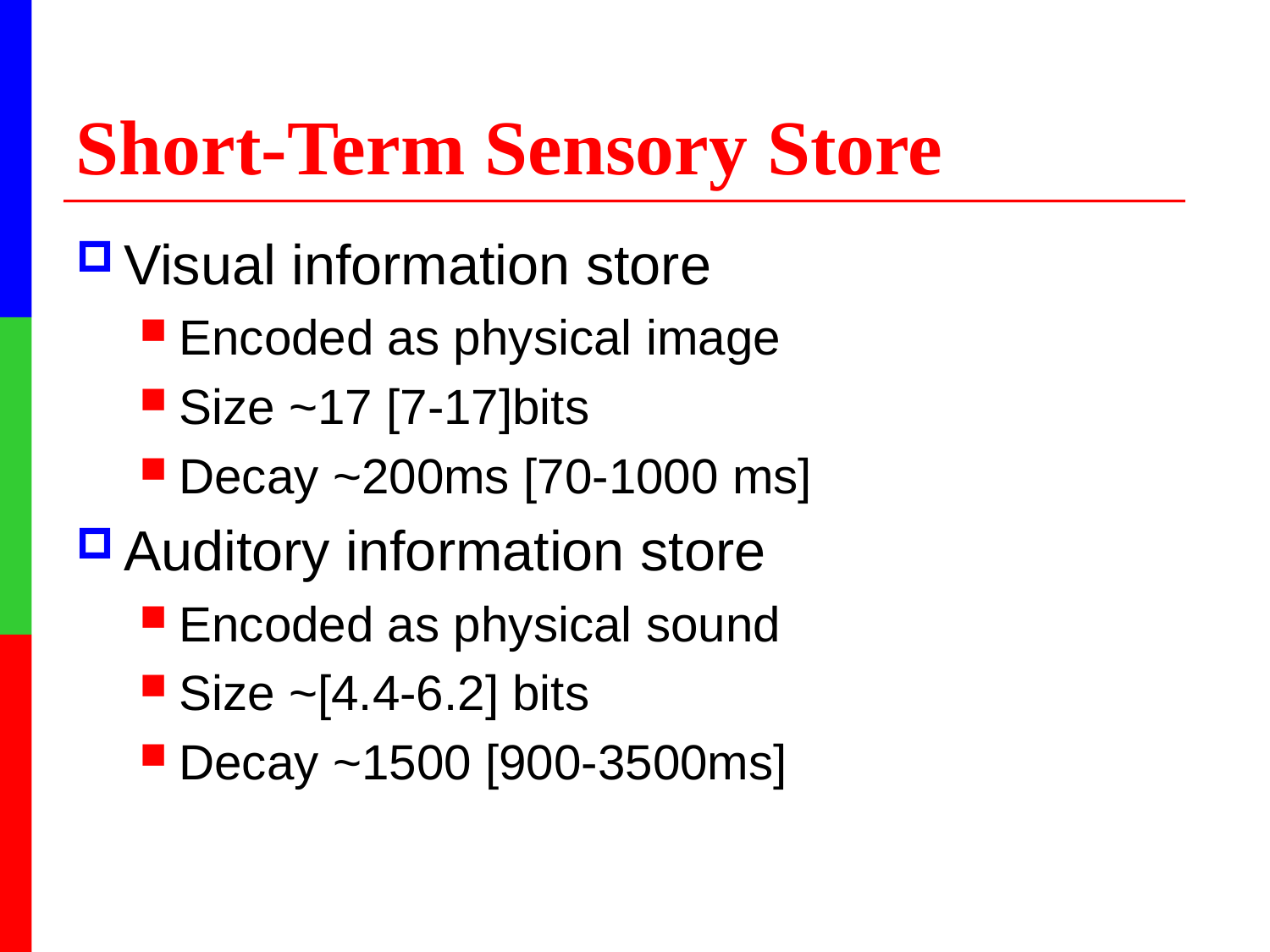

# Short-Term Sensory Store
Visual information store
Encoded as physical image
Size ~17 [7-17]bits
Decay ~200ms [70-1000 ms]
Auditory information store
Encoded as physical sound
Size ~[4.4-6.2] bits
Decay ~1500 [900-3500ms]